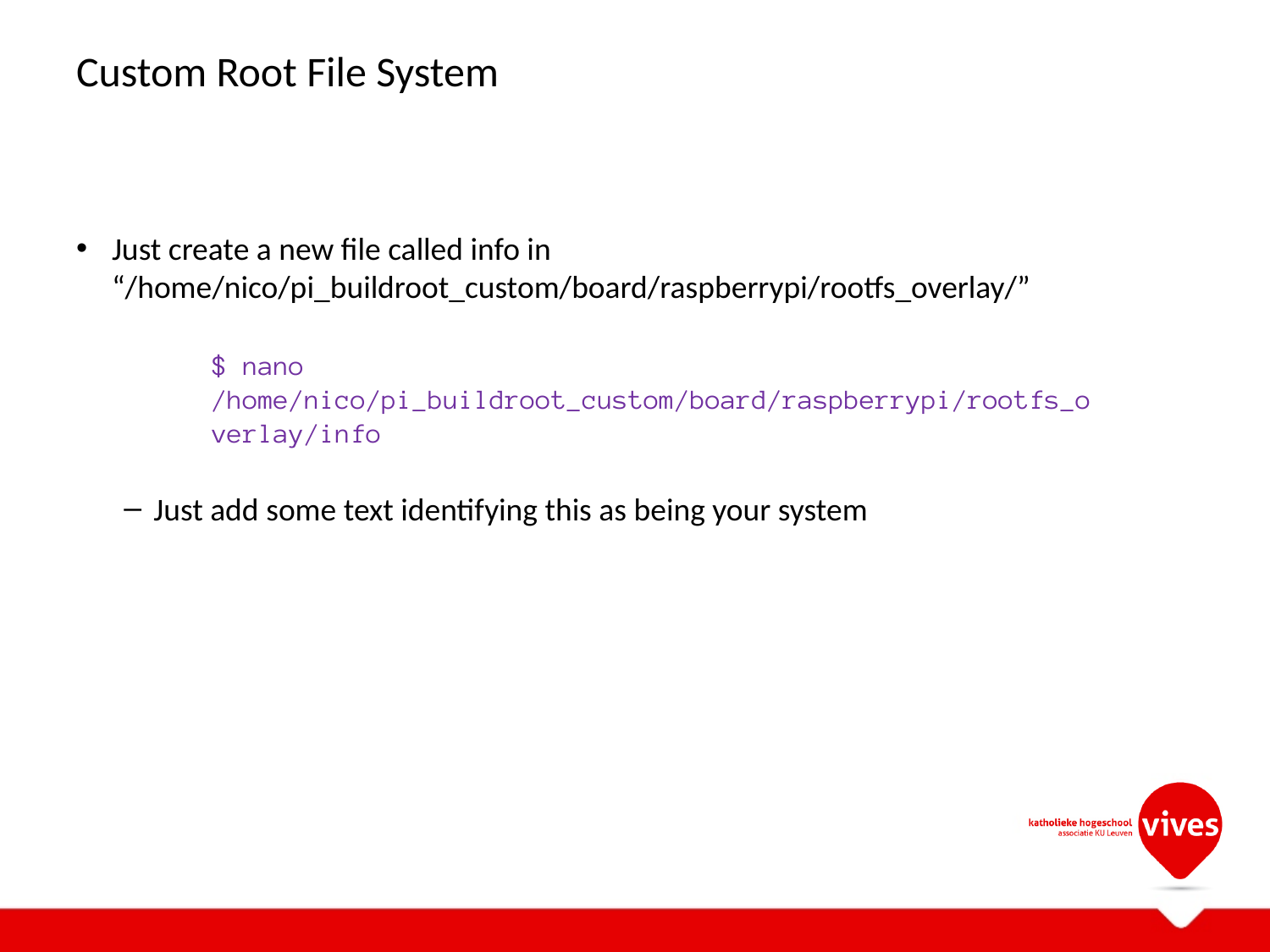

# Custom Root File System
Just create a new file called info in “/home/nico/pi_buildroot_custom/board/raspberrypi/rootfs_overlay/”

Just add some text identifying this as being your system

$ nano /home/nico/pi_buildroot_custom/board/raspberrypi/rootfs_overlay/info